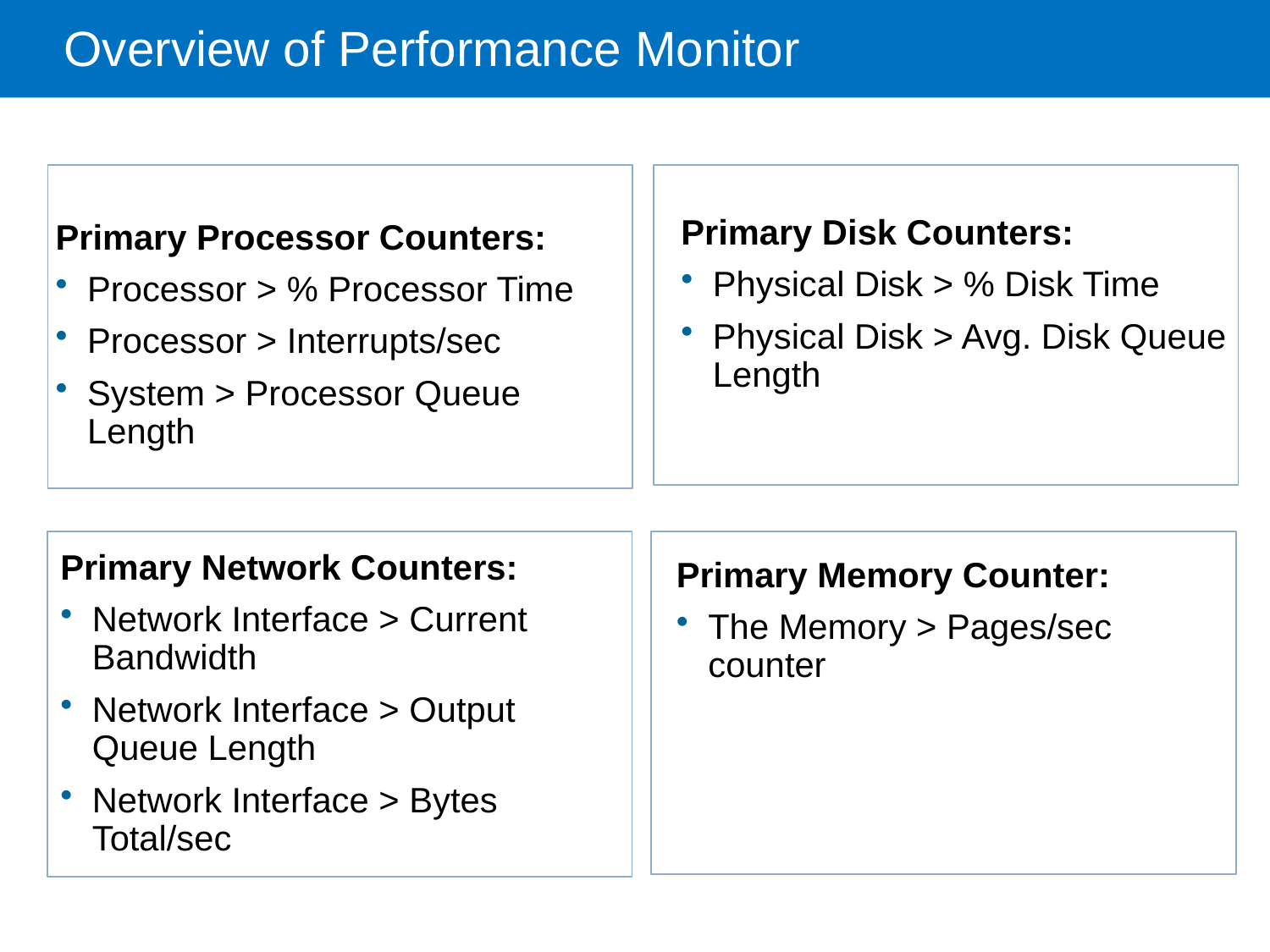

# Overview of Performance Monitor

Primary Disk Counters:
Physical Disk > % Disk Time
Physical Disk > Avg. Disk Queue Length
Primary Processor Counters:
Processor > % Processor Time
Processor > Interrupts/sec
System > Processor Queue Length

Primary Network Counters:
Network Interface > Current Bandwidth
Network Interface > Output Queue Length
Network Interface > Bytes Total/sec
Primary Memory Counter:
The Memory > Pages/sec counter